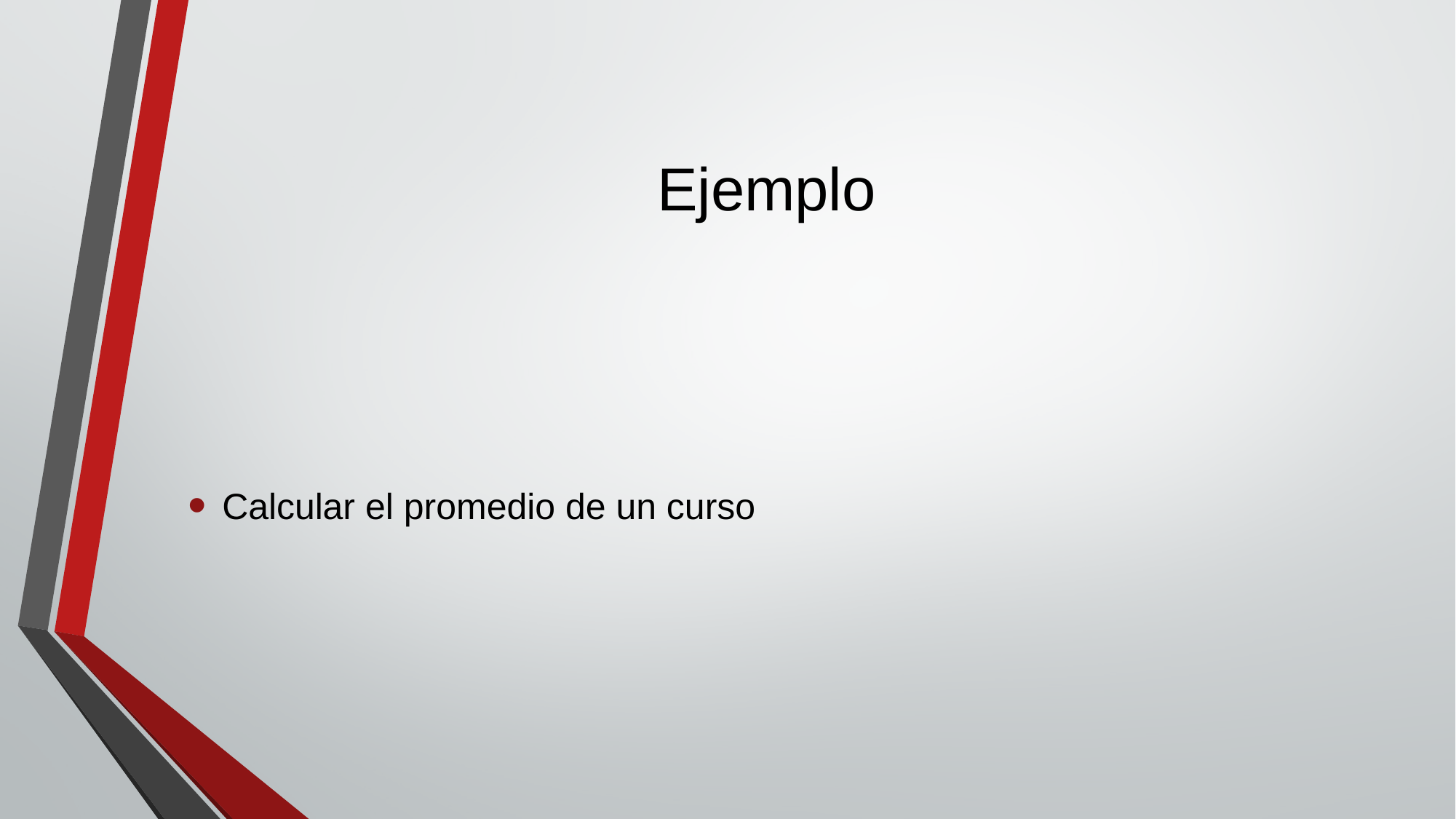

# Ejemplo
Calcular el promedio de un curso